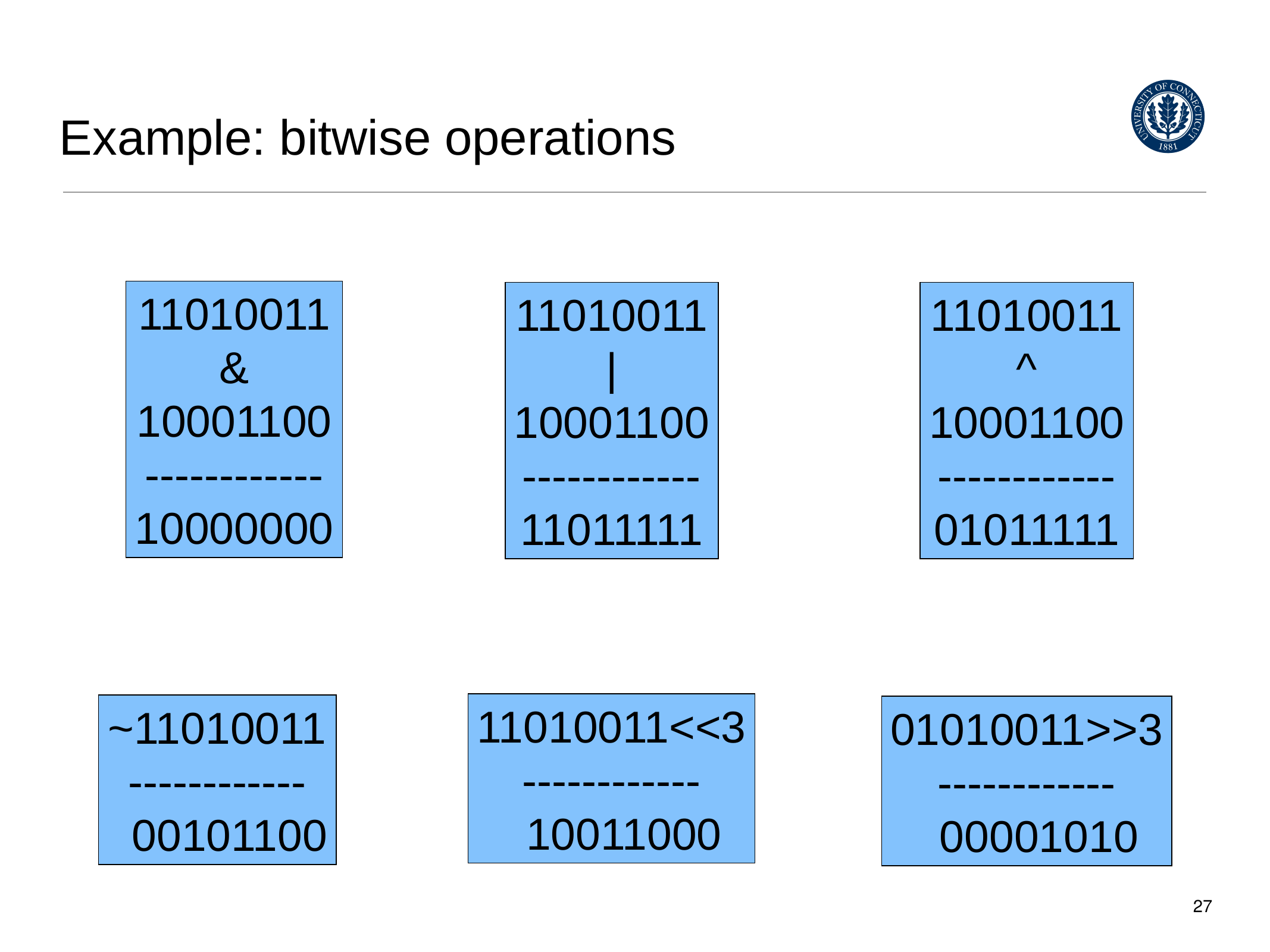

# Example: bitwise operations
11010011
&
10001100
------------
10000000
11010011
|
10001100
------------
11011111
11010011
^
10001100
------------
01011111
11010011<<3
------------
  10011000
~11010011
------------
  00101100
01010011>>3
------------
  00001010
27